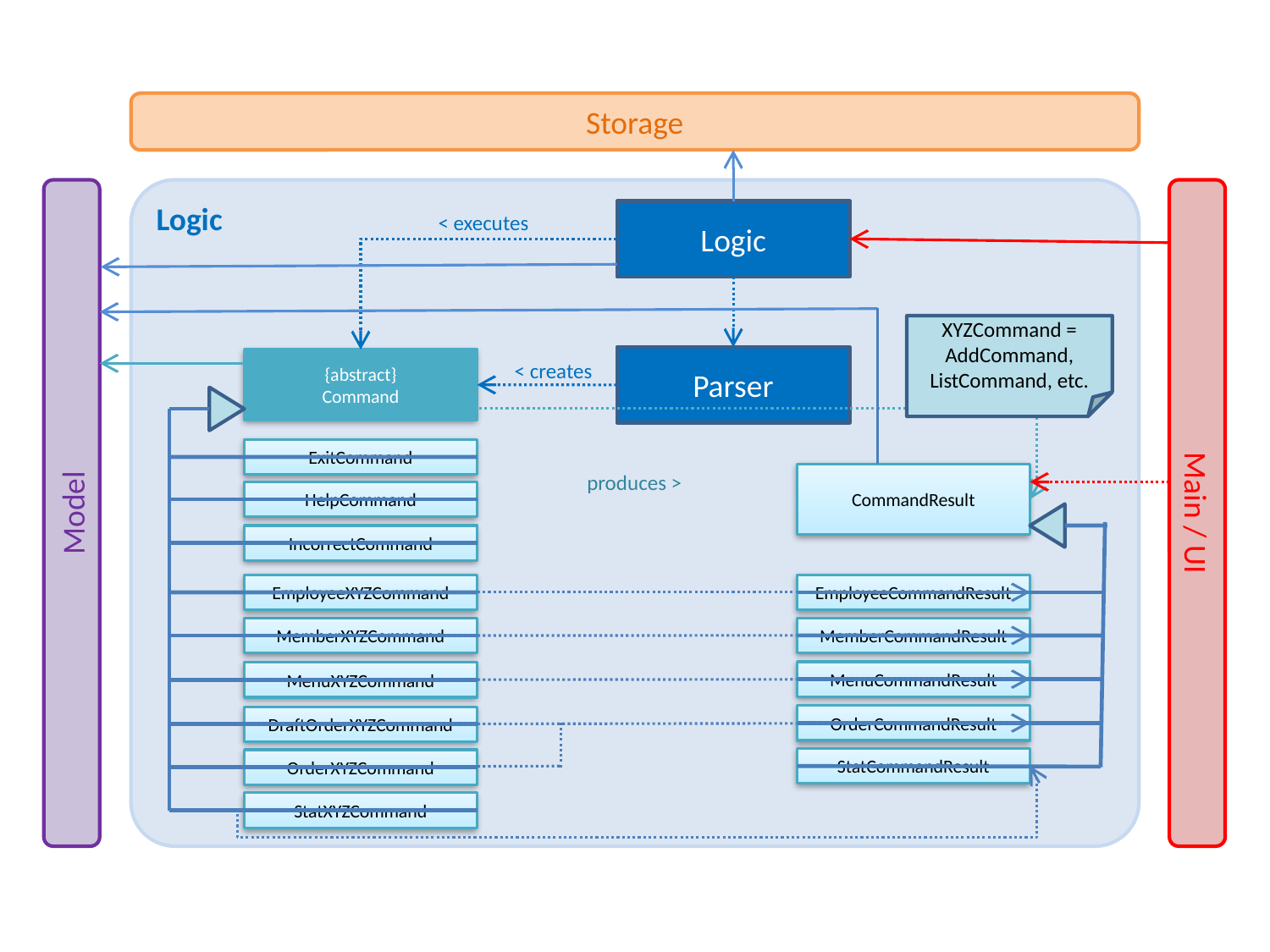

Storage
Logic
Logic
< executes
XYZCommand = AddCommand, ListCommand, etc.
Parser
{abstract}
Command
< creates

ExitCommand
produces >
CommandResult
HelpCommand
Main / UI
Model

IncorrectCommand
EmployeeXYZCommand
EmployeeCommandResult
MemberCommandResult
MemberXYZCommand
MenuCommandResult
MenuXYZCommand
OrderCommandResult
DraftOrderXYZCommand
StatCommandResult
OrderXYZCommand
StatXYZCommand